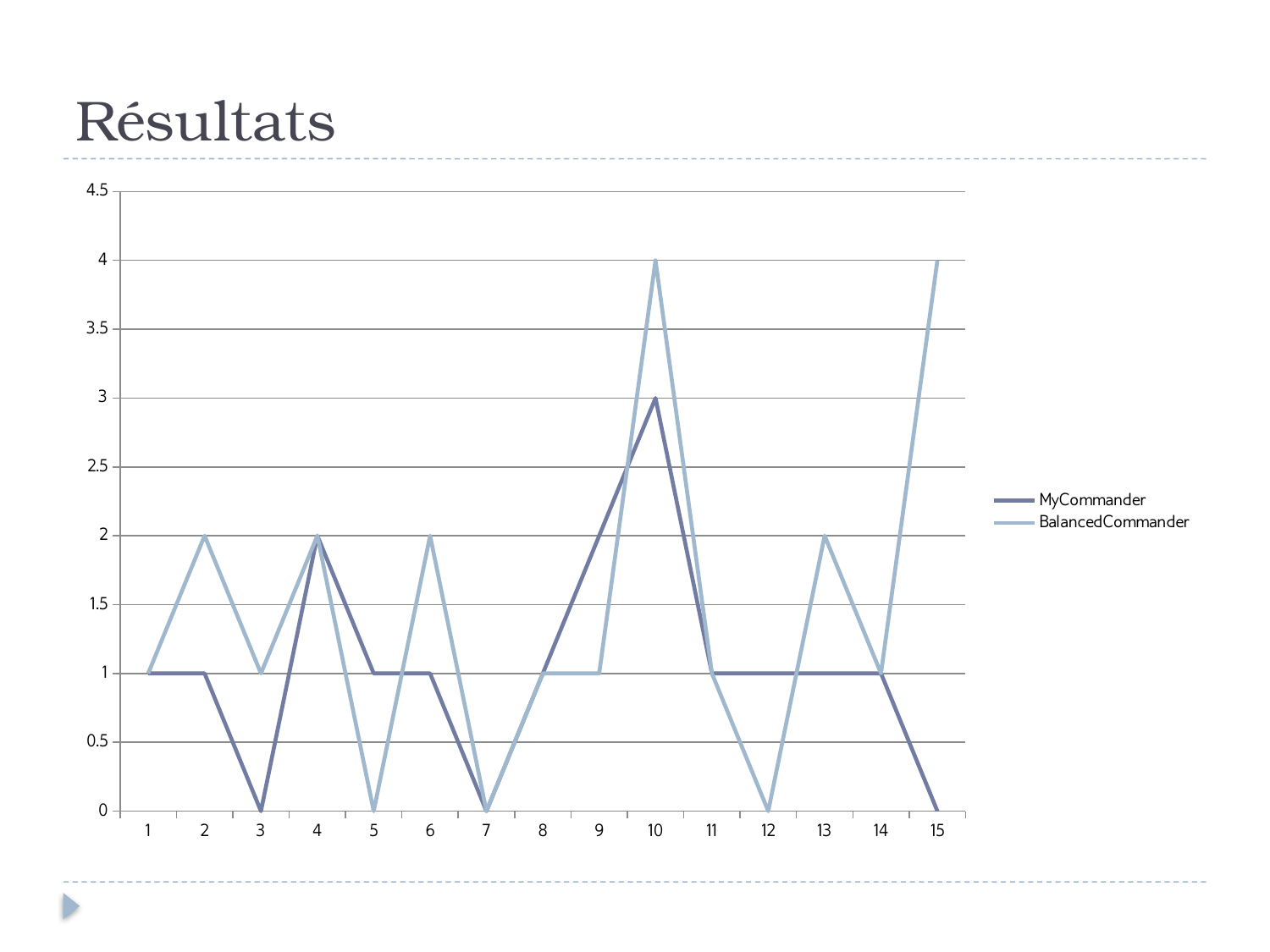

# Résultats

### Chart

| Category | MyCommander | BalancedCommander |
|---|---|---|